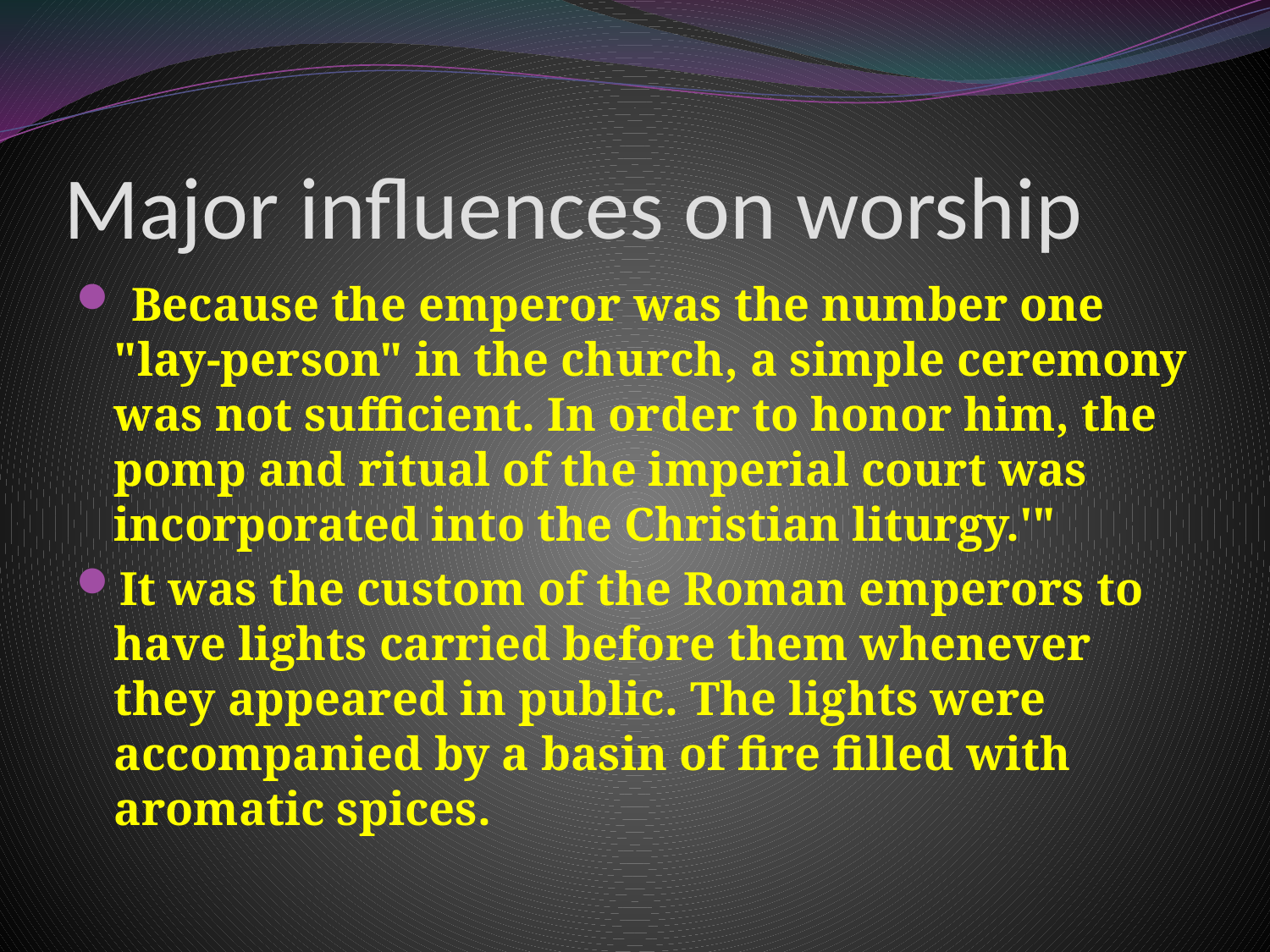

# Major influences on worship
 Because the emperor was the number one "lay-person" in the church, a simple ceremony was not sufficient. In order to honor him, the pomp and ritual of the imperial court was incorporated into the Christian liturgy.'"
It was the custom of the Roman emperors to have lights carried before them whenever they appeared in public. The lights were accompanied by a basin of fire filled with aromatic spices.